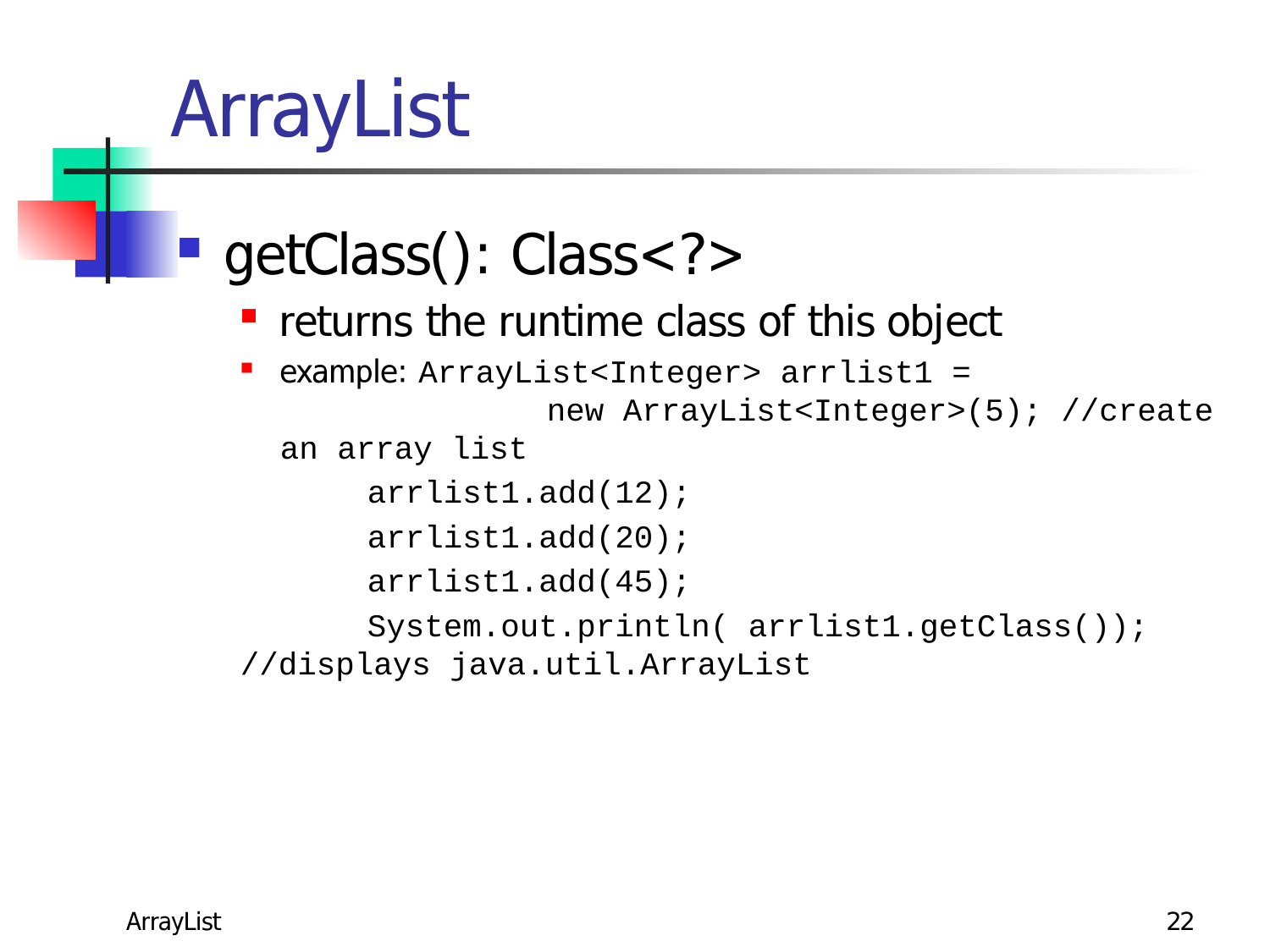

# ArrayList
getClass(): Class<?>
returns the runtime class of this object
example: ArrayList<Integer> arrlist1 =                            new ArrayList<Integer>(5); //create an array list
	arrlist1.add(12);
	arrlist1.add(20);
	arrlist1.add(45);
	System.out.println( arrlist1.getClass()); //displays java.util.ArrayList

 ArrayList
22